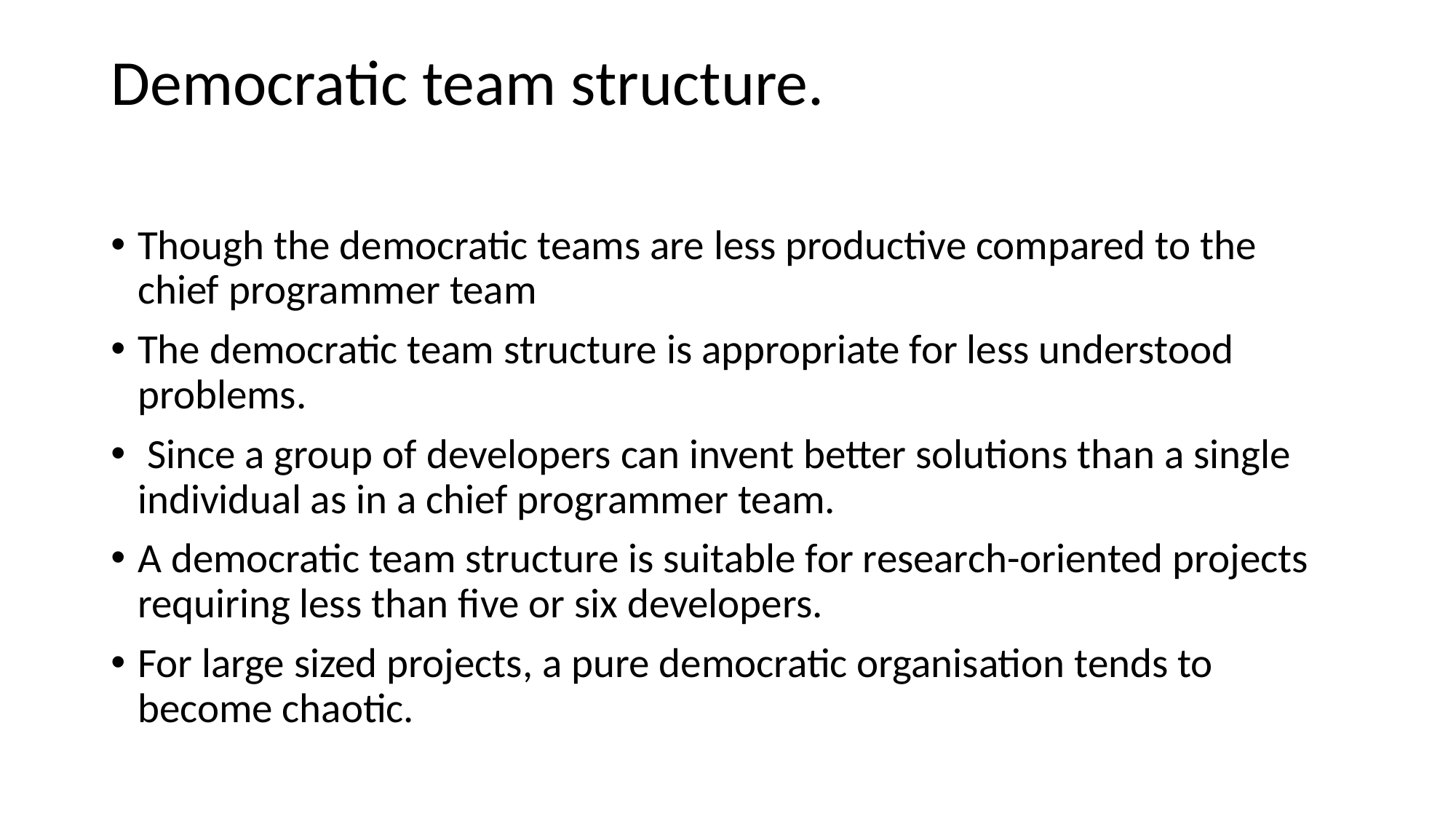

# Democratic team structure.
Though the democratic teams are less productive compared to the chief programmer team
The democratic team structure is appropriate for less understood problems.
 Since a group of developers can invent better solutions than a single individual as in a chief programmer team.
A democratic team structure is suitable for research-oriented projects requiring less than five or six developers.
For large sized projects, a pure democratic organisation tends to become chaotic.